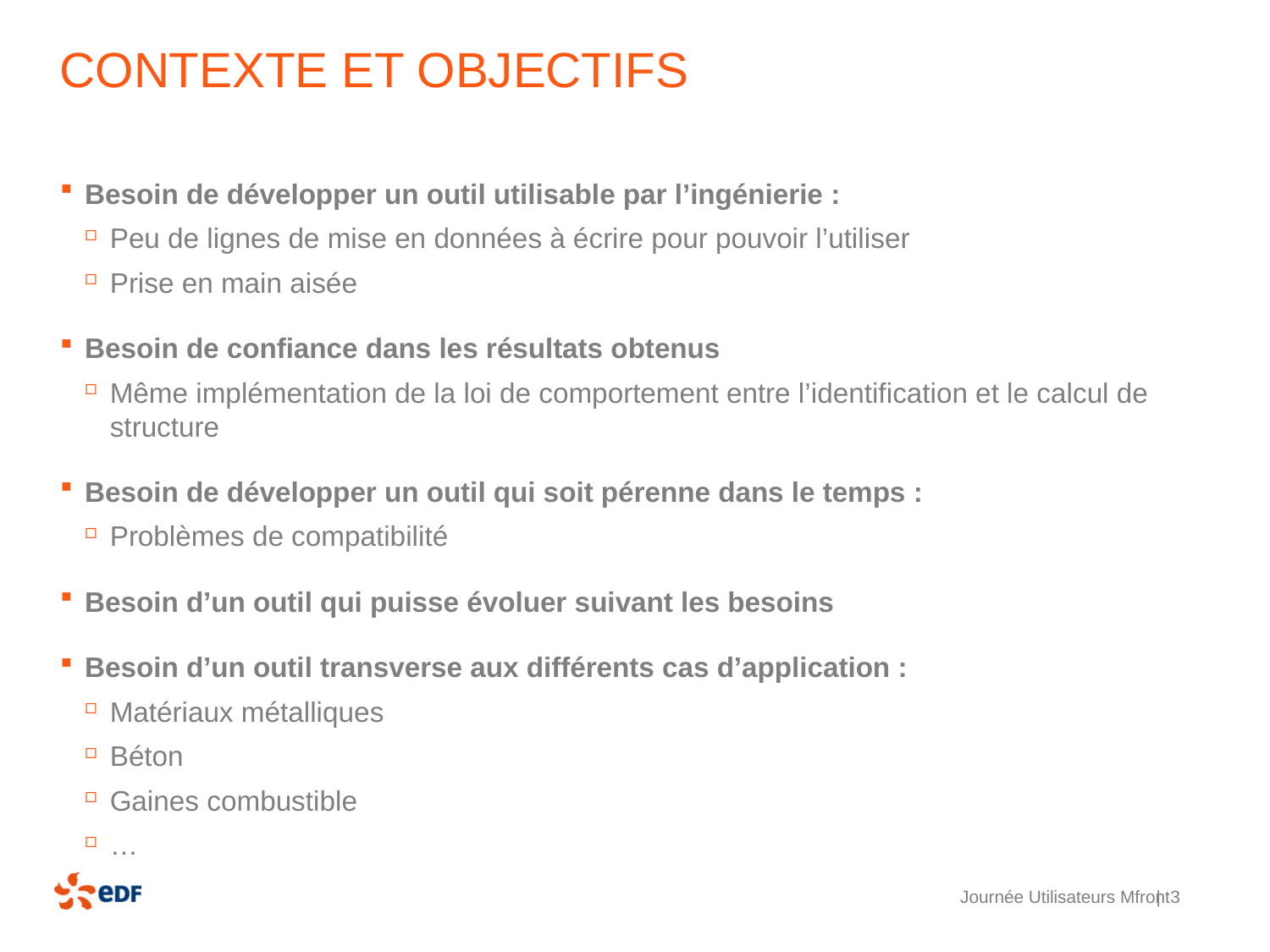

# Contexte et objectifs
Besoin de développer un outil utilisable par l’ingénierie :
Peu de lignes de mise en données à écrire pour pouvoir l’utiliser
Prise en main aisée
Besoin de confiance dans les résultats obtenus
Même implémentation de la loi de comportement entre l’identification et le calcul de structure
Besoin de développer un outil qui soit pérenne dans le temps :
Problèmes de compatibilité
Besoin d’un outil qui puisse évoluer suivant les besoins
Besoin d’un outil transverse aux différents cas d’application :
Matériaux métalliques
Béton
Gaines combustible
…

Journée Utilisateurs Mfront